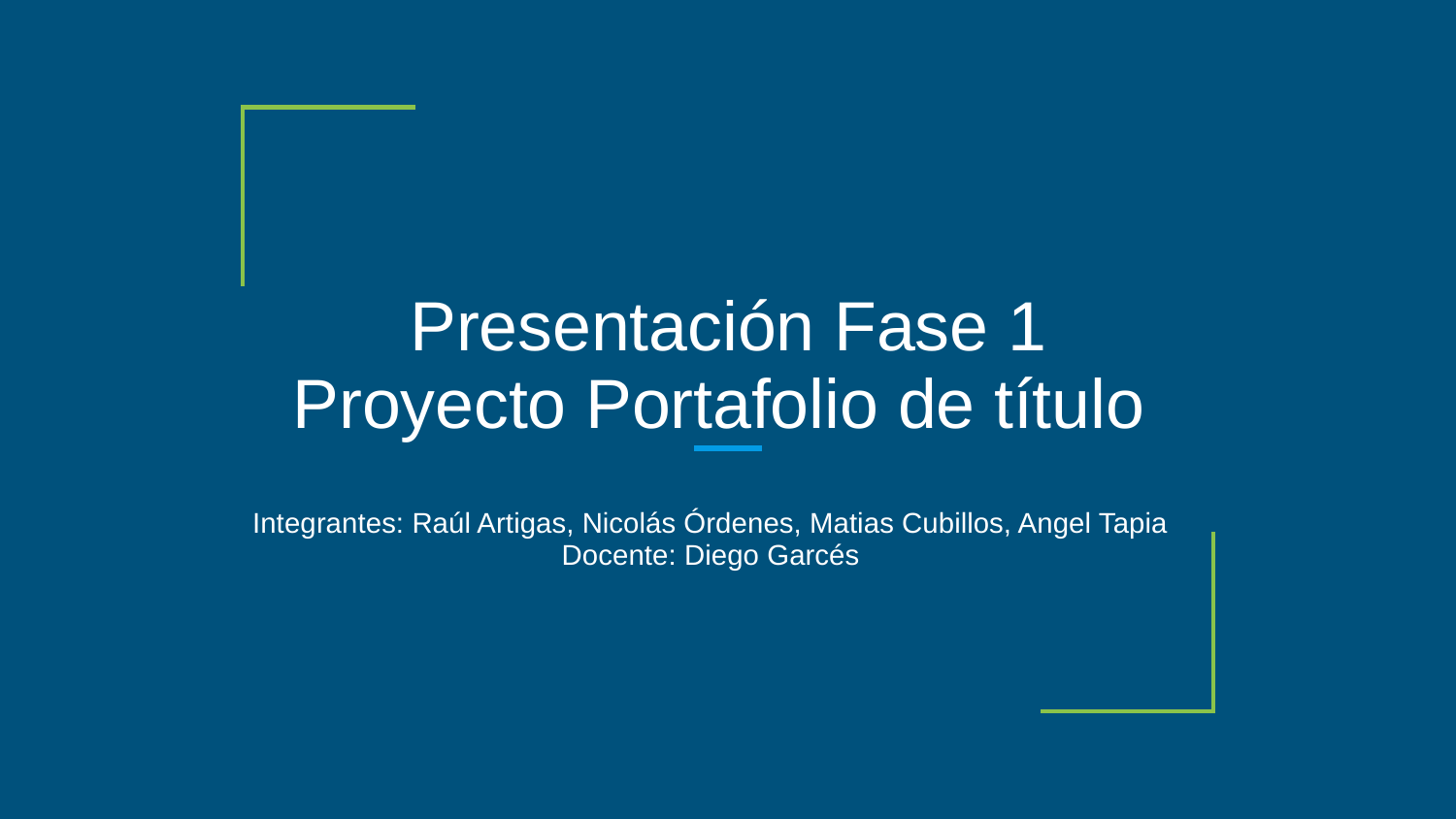

# Presentación Fase 1 Proyecto Portafolio de título

Integrantes: Raúl Artigas, Nicolás Órdenes, Matias Cubillos, Angel Tapia
Docente: Diego Garcés